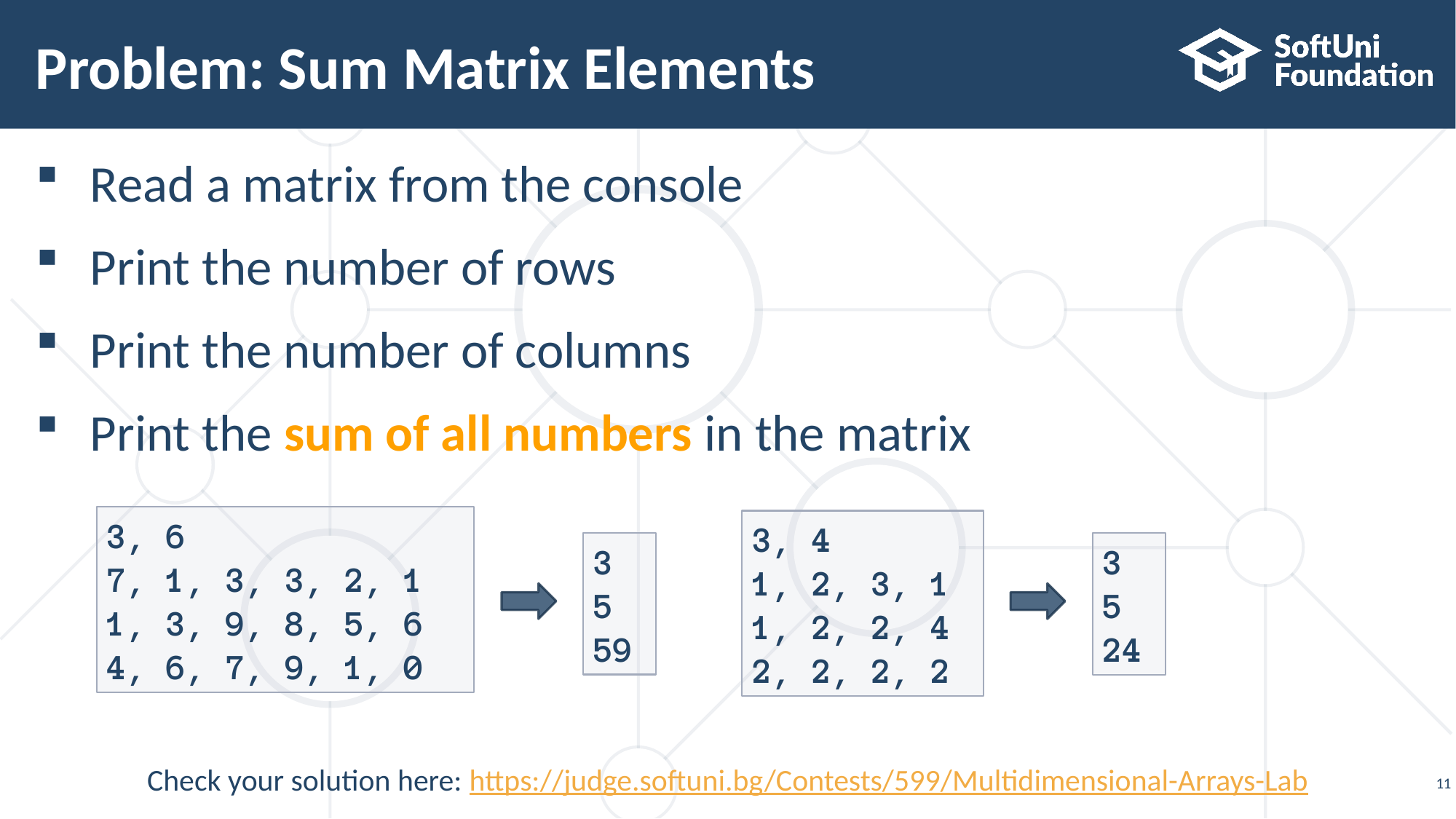

# Problem: Sum Matrix Elements
Read a matrix from the console
Print the number of rows
Print the number of columns
Print the sum of all numbers in the matrix
3, 6
7, 1, 3, 3, 2, 1
1, 3, 9, 8, 5, 6
4, 6, 7, 9, 1, 0
3, 4
1, 2, 3, 1
1, 2, 2, 4
2, 2, 2, 2
3
5
59
3
5
24

Check your solution here: https://judge.softuni.bg/Contests/599/Multidimensional-Arrays-Lab
11